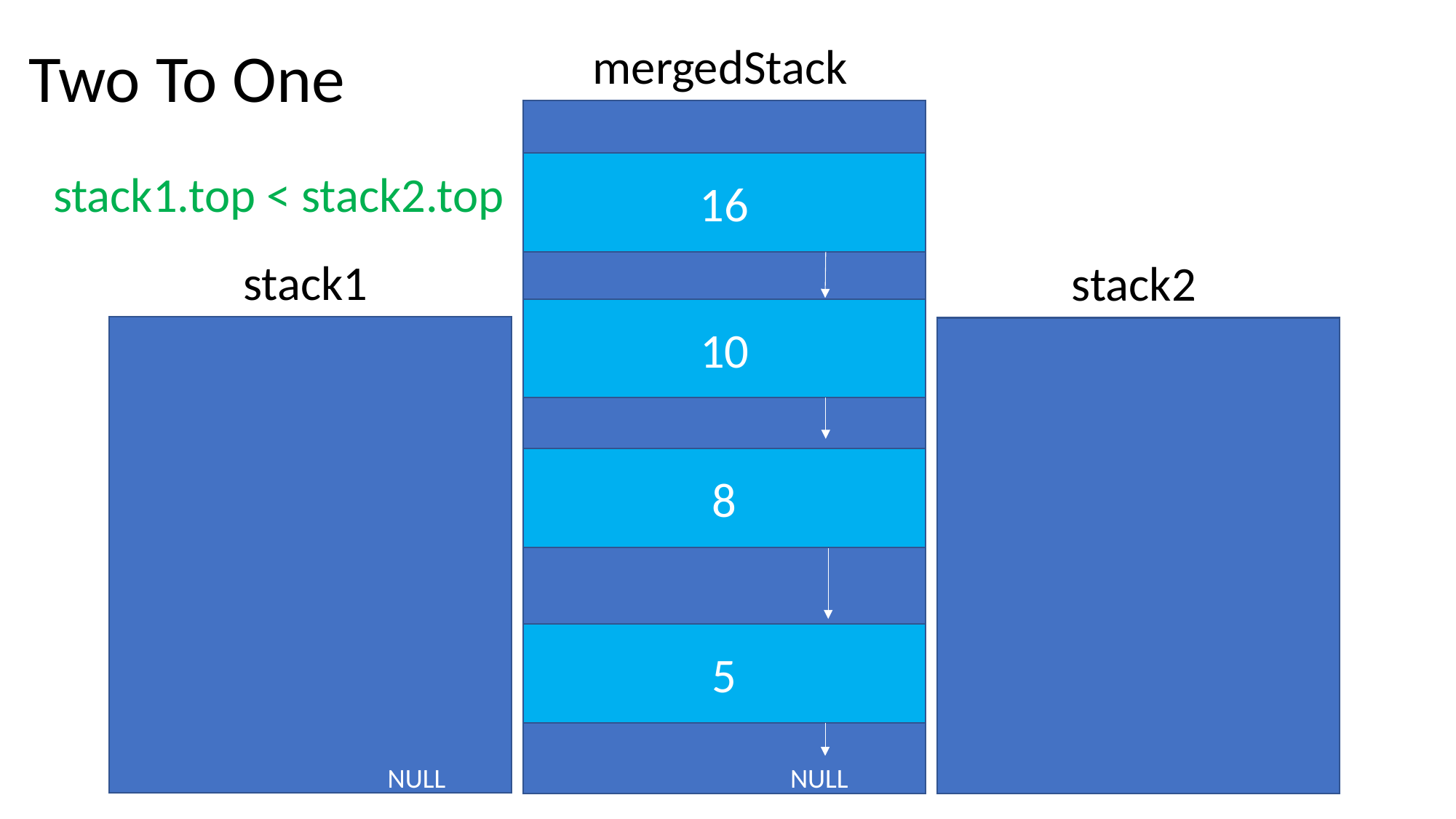

Two To One
mergedStack

16
stack1.top < stack2.top
stack1
stack2
10

8
5
NULL
NULL